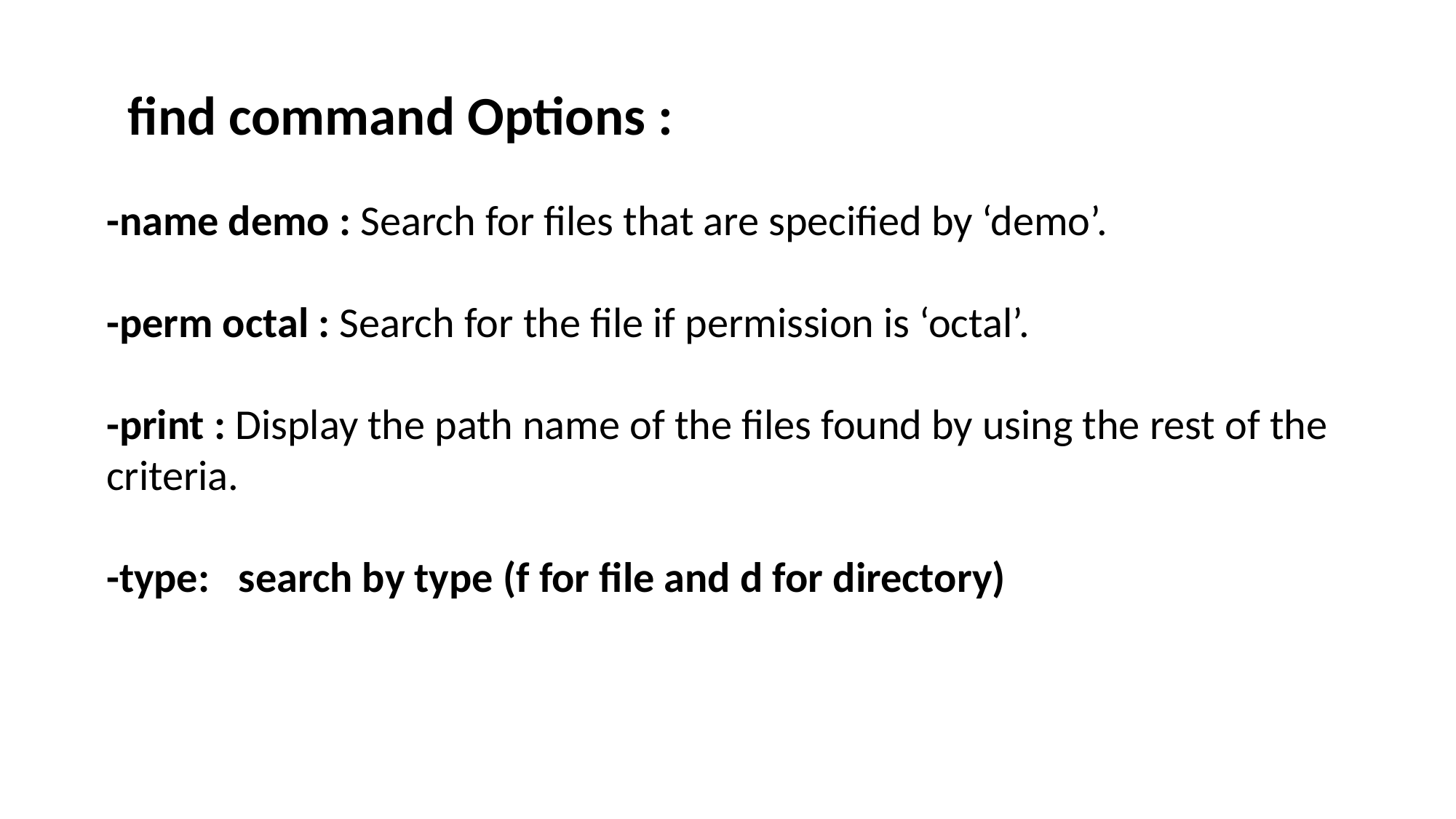

find command Options :

-name demo : Search for files that are specified by ‘demo’.

-perm octal : Search for the file if permission is ‘octal’.

-print : Display the path name of the files found by using the rest of the criteria.

-type:   search by type (f for file and d for directory)